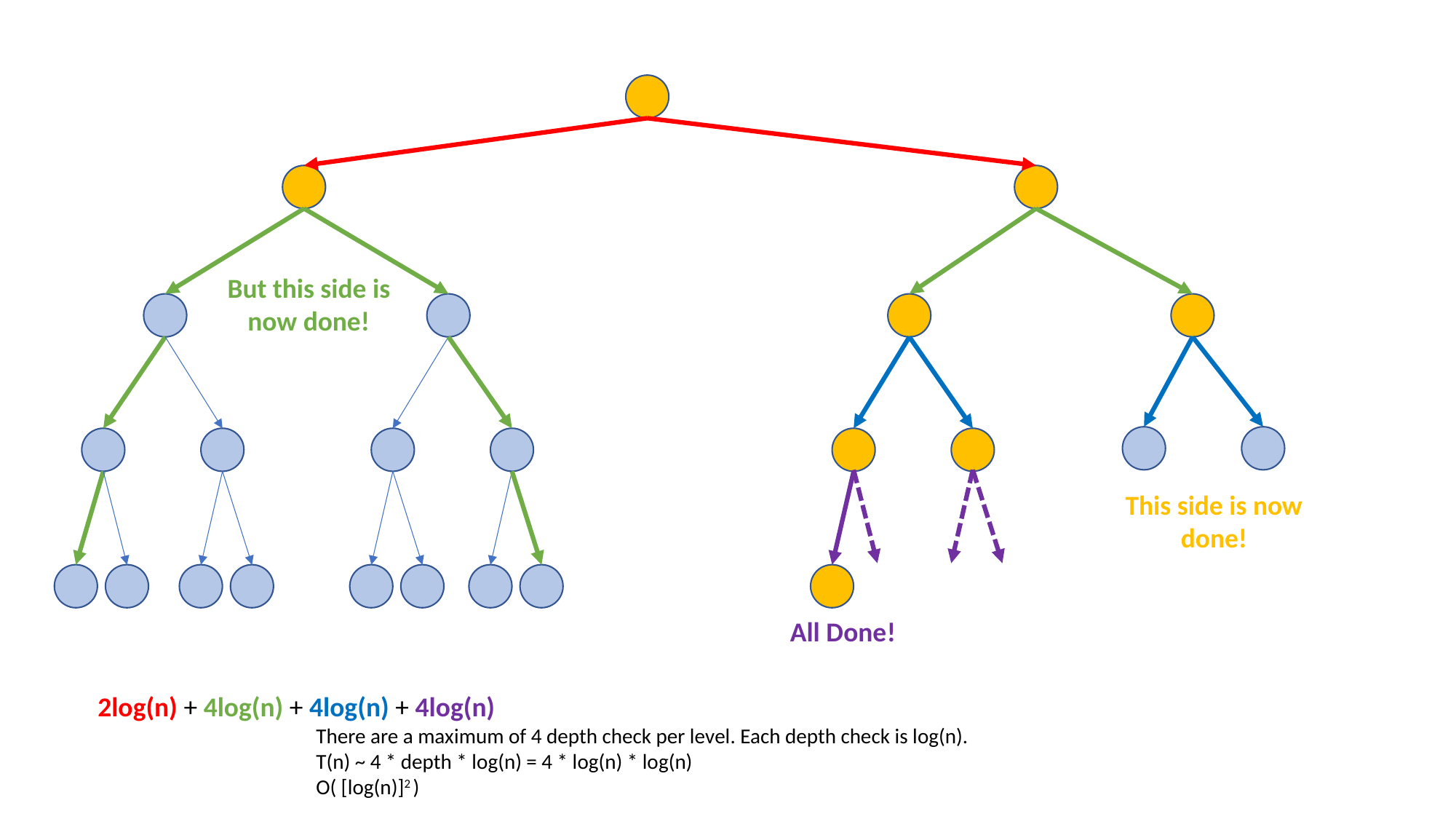

But this side is now done!

This side is now done!

All Done!
2log(n) + 4log(n) + 4log(n) + 4log(n)
There are a maximum of 4 depth check per level. Each depth check is log(n).
T(n) ~ 4 * depth * log(n) = 4 * log(n) * log(n)
O( [log(n)]2 )